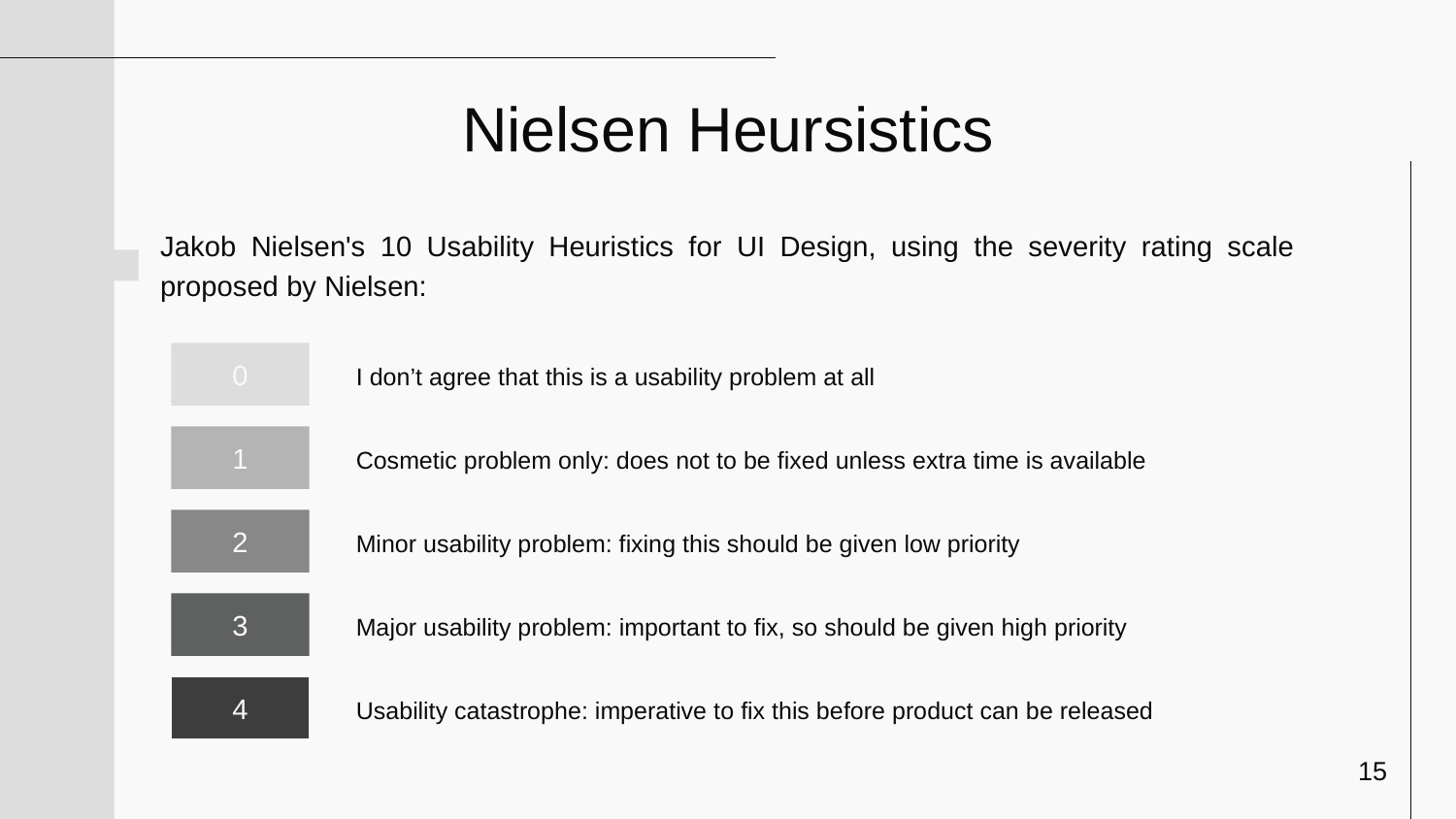

# Nielsen Heursistics
Jakob Nielsen's 10 Usability Heuristics for UI Design, using the severity rating scale proposed by Nielsen:

0
I don’t agree that this is a usability problem at all
1
Cosmetic problem only: does not to be fixed unless extra time is available
2
Minor usability problem: fixing this should be given low priority
3
Major usability problem: important to fix, so should be given high priority

4
Usability catastrophe: imperative to fix this before product can be released
15